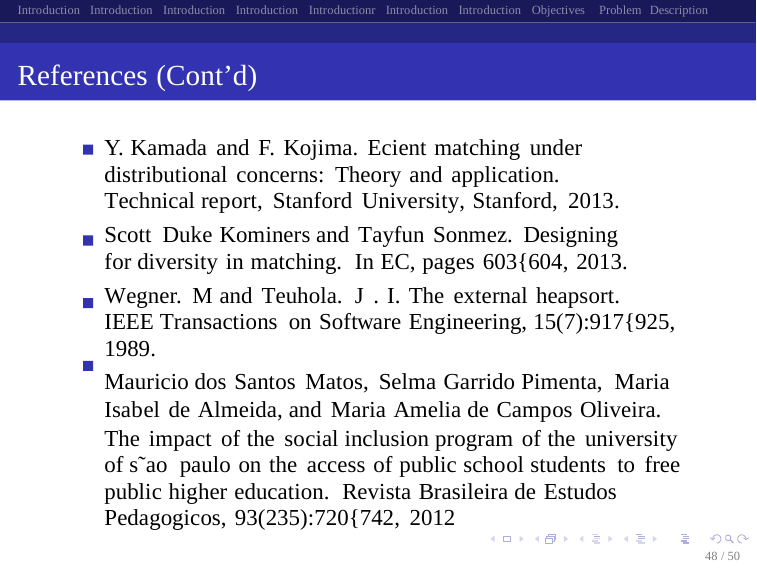

Introduction   Introduction   Introduction   Introduction   Introductionr   Introduction   Introduction   Objectives    Problem  Description

References (Cont’d)
Y. Kamada and F. Kojima. Ecient matching under
distributional concerns: Theory and application. Technical report, Stanford University, Stanford, 2013.
Scott Duke Kominers and Tayfun Sonmez. Designing for diversity in matching.  In EC, pages 603{604, 2013.
Wegner. M and Teuhola.  J . I. The external heapsort.  IEEE Transactions on Software Engineering, 15(7):917{925, 1989.
Mauricio dos Santos Matos, Selma Garrido Pimenta,  Maria
Isabel de Almeida, and Maria Amelia de Campos Oliveira.
The impact of the social inclusion program of the university of s˜ao  paulo on the access of public school students to free public higher education.  Revista Brasileira de Estudos Pedagogicos, 93(235):720{742, 2012

48 / 50